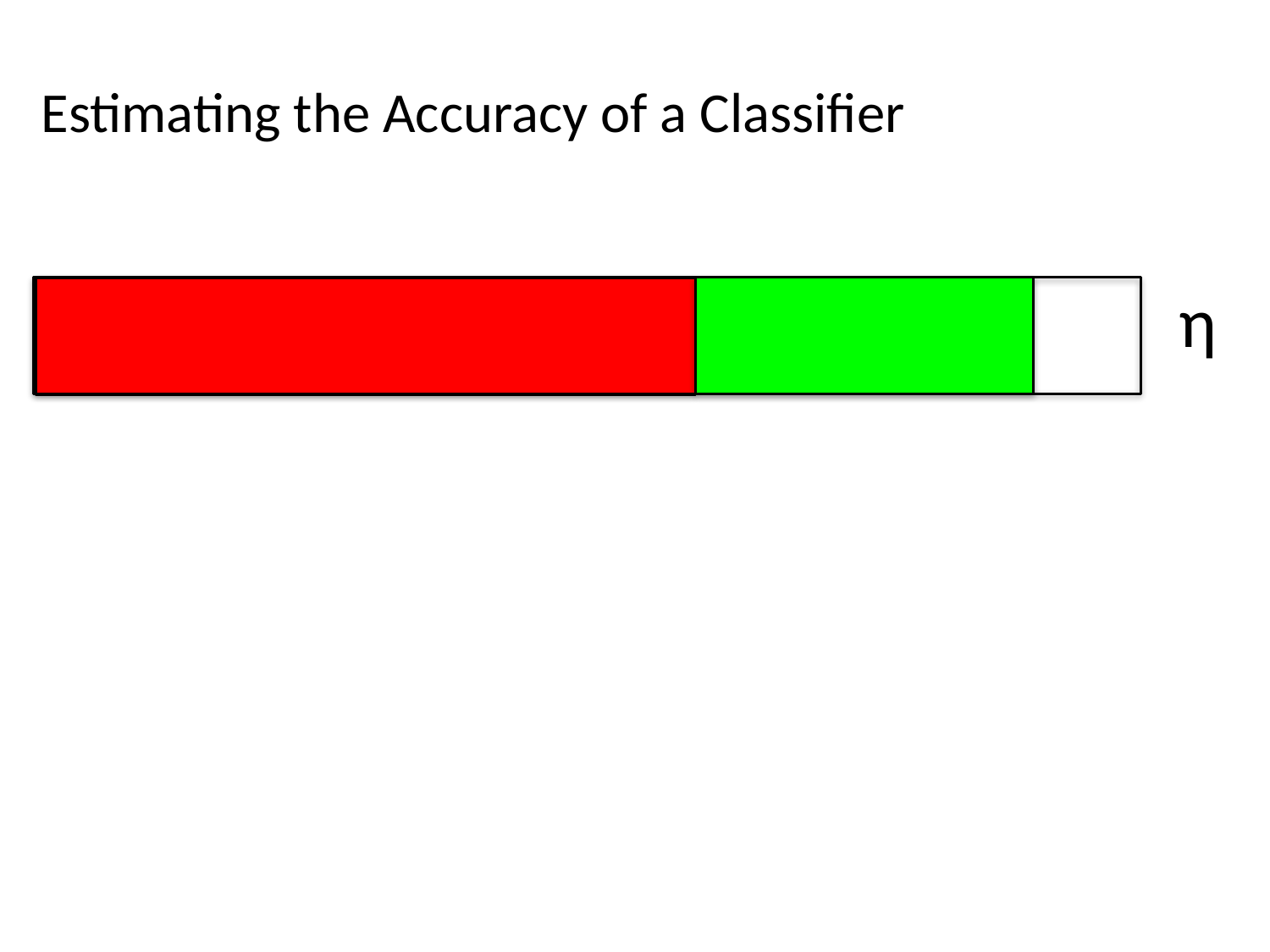

Estimating the Accuracy of a Classifier
η